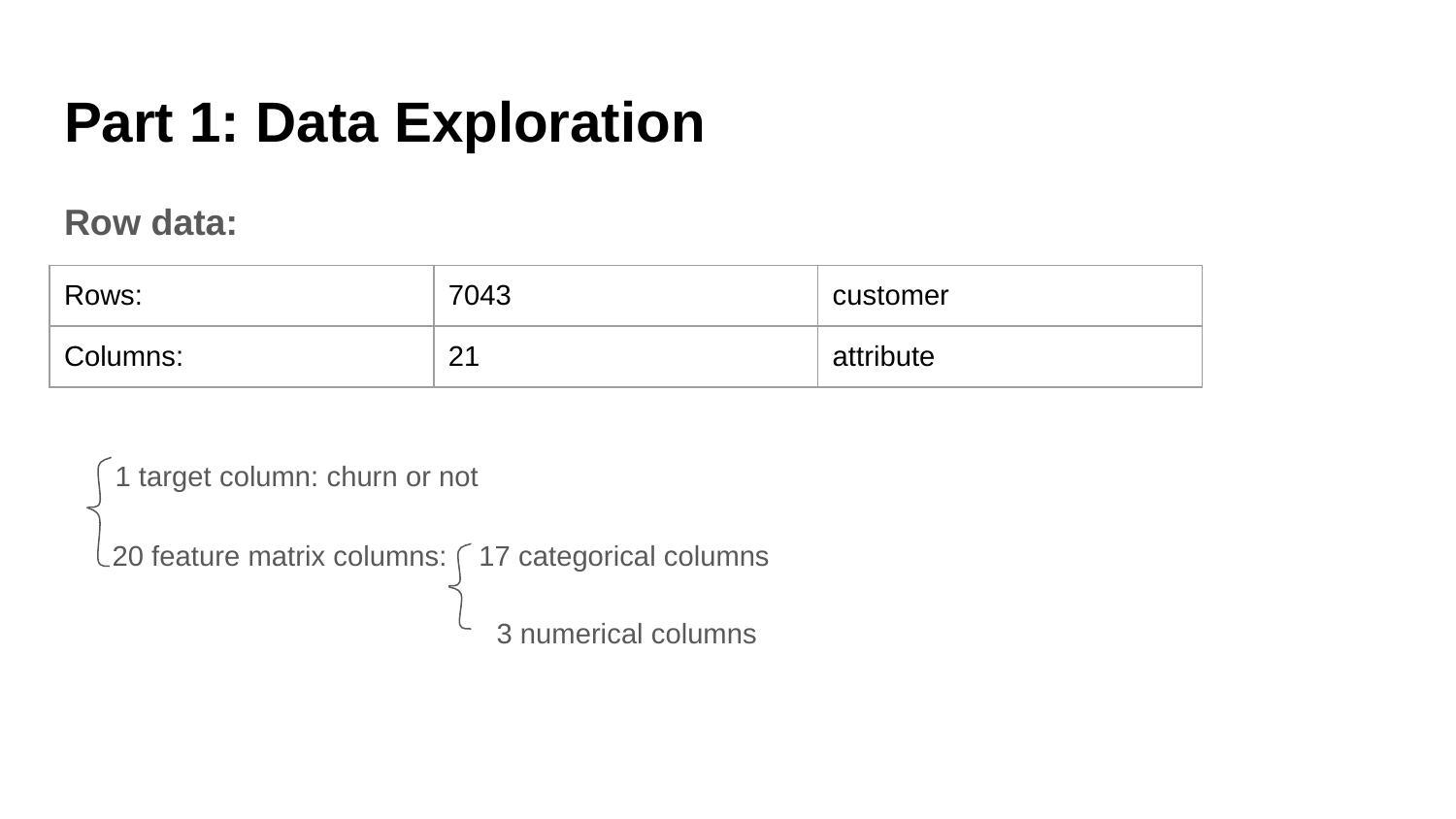

# Part 1: Data Exploration
Row data:

     1 target column: churn or not

      20 feature matrix columns:    17 categorical columns

                                                      3 numerical columns

| Rows: | 7043 | customer |
| --- | --- | --- |
| Columns: | 21 | attribute |